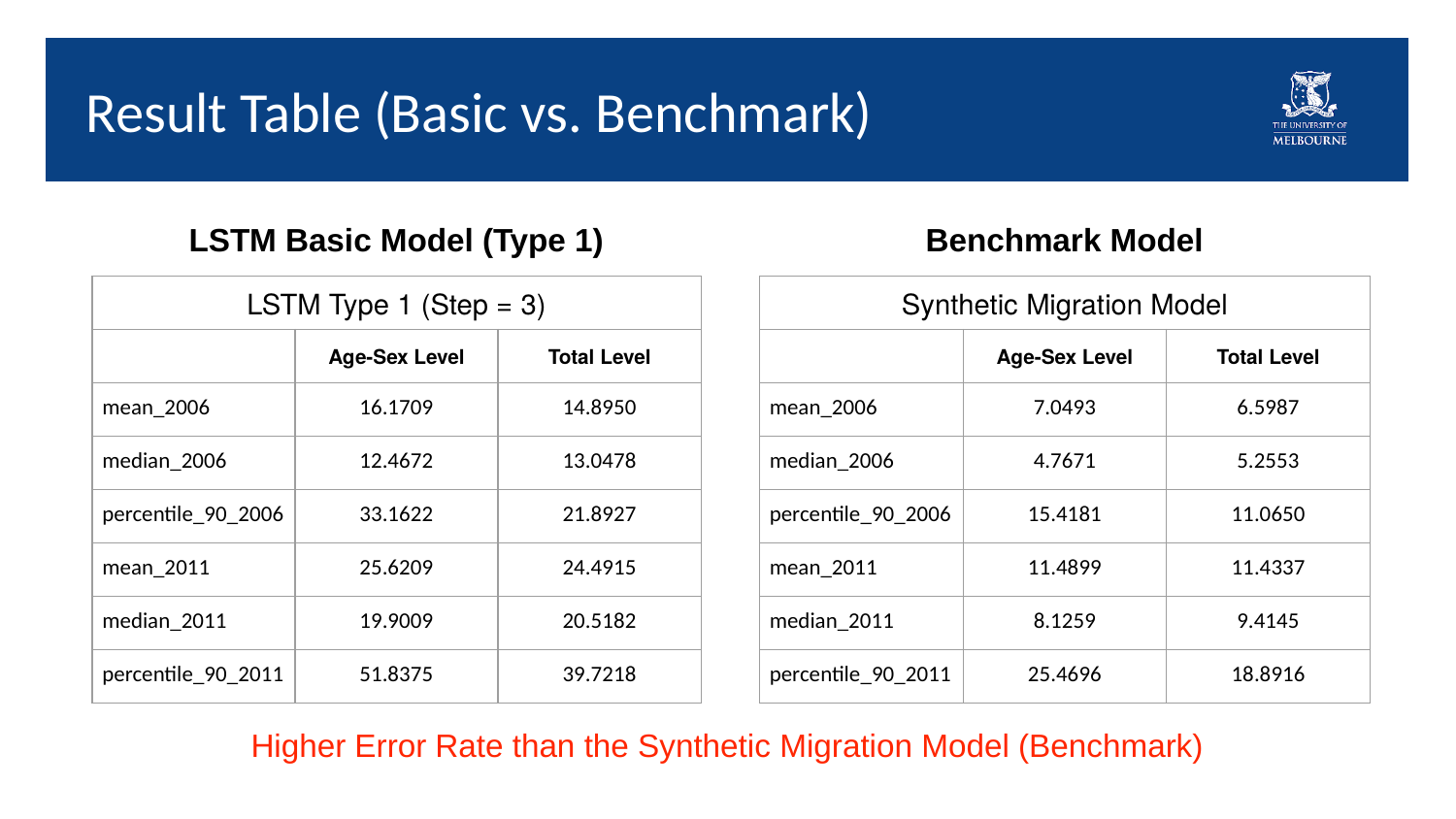

# Result Table (Basic vs. Benchmark)
LSTM Basic Model (Type 1)
Benchmark Model
| LSTM Type 1 (Step = 3) |  |  |
| --- | --- | --- |
|  | Age-Sex Level | Total Level |
| mean\_2006 | 16.1709 | 14.8950 |
| median\_2006 | 12.4672 | 13.0478 |
| percentile\_90\_2006 | 33.1622 | 21.8927 |
| mean\_2011 | 25.6209 | 24.4915 |
| median\_2011 | 19.9009 | 20.5182 |
| percentile\_90\_2011 | 51.8375 | 39.7218 |
| Synthetic Migration Model |  |  |
| --- | --- | --- |
|  | Age-Sex Level | Total Level |
| mean\_2006 | 7.0493 | 6.5987 |
| median\_2006 | 4.7671 | 5.2553 |
| percentile\_90\_2006 | 15.4181 | 11.0650 |
| mean\_2011 | 11.4899 | 11.4337 |
| median\_2011 | 8.1259 | 9.4145 |
| percentile\_90\_2011 | 25.4696 | 18.8916 |
Higher Error Rate than the Synthetic Migration Model (Benchmark)